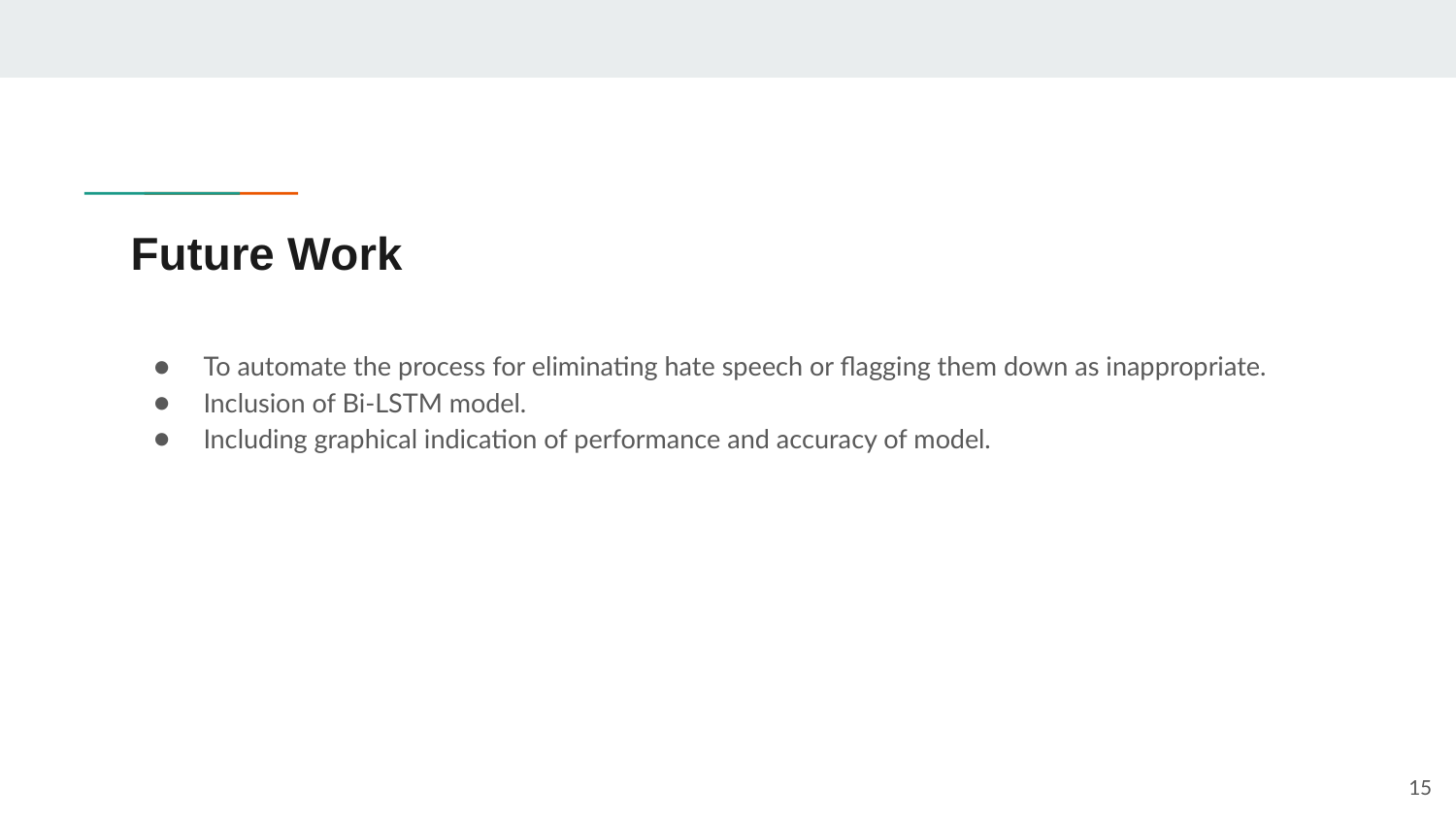

# Future Work
To automate the process for eliminating hate speech or flagging them down as inappropriate.
Inclusion of Bi-LSTM model.
Including graphical indication of performance and accuracy of model.

15